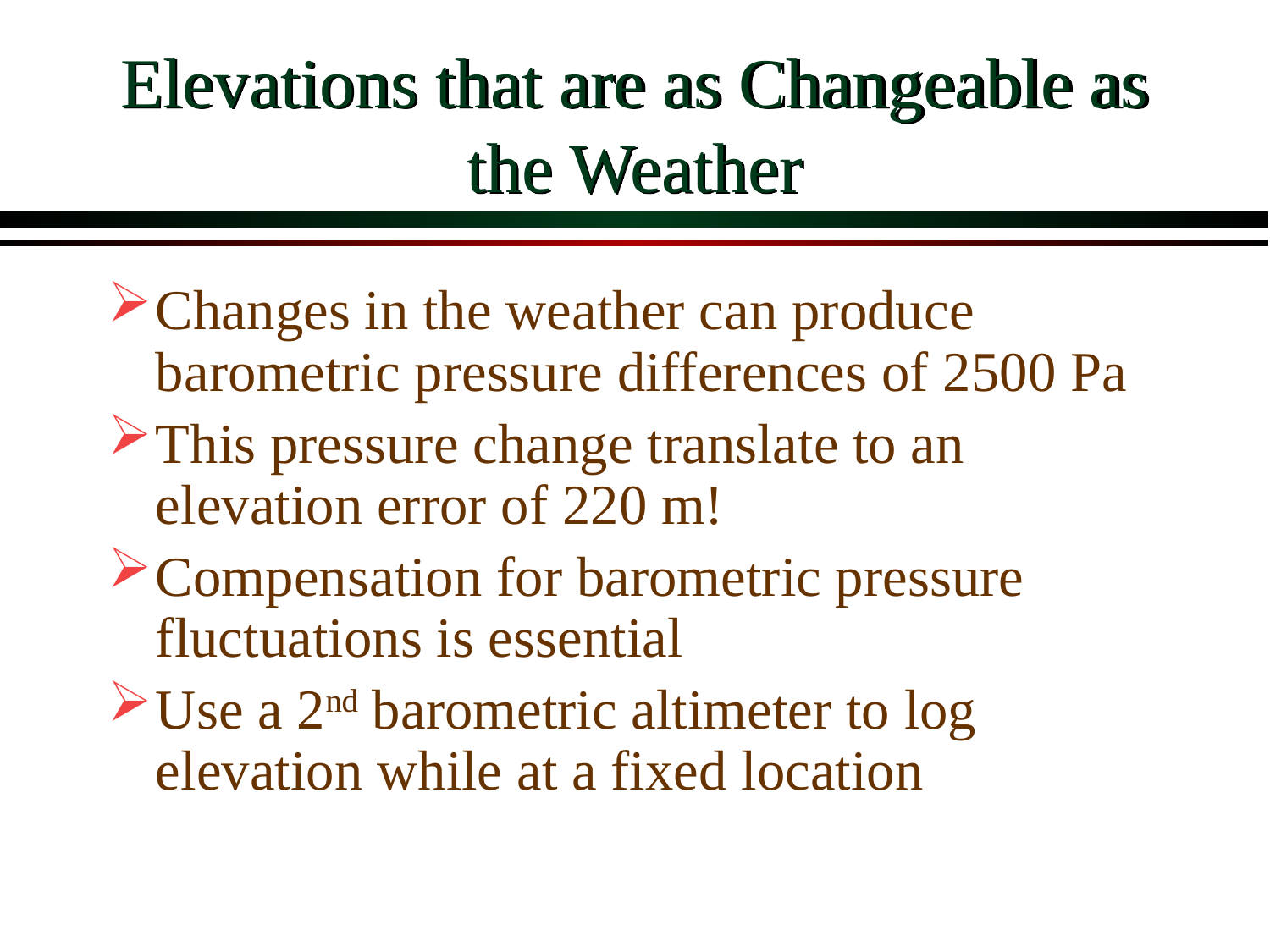

# Elevations that are as Changeable as the Weather
Changes in the weather can produce barometric pressure differences of 2500 Pa
This pressure change translate to an elevation error of 220 m!
Compensation for barometric pressure fluctuations is essential
Use a 2nd barometric altimeter to log elevation while at a fixed location